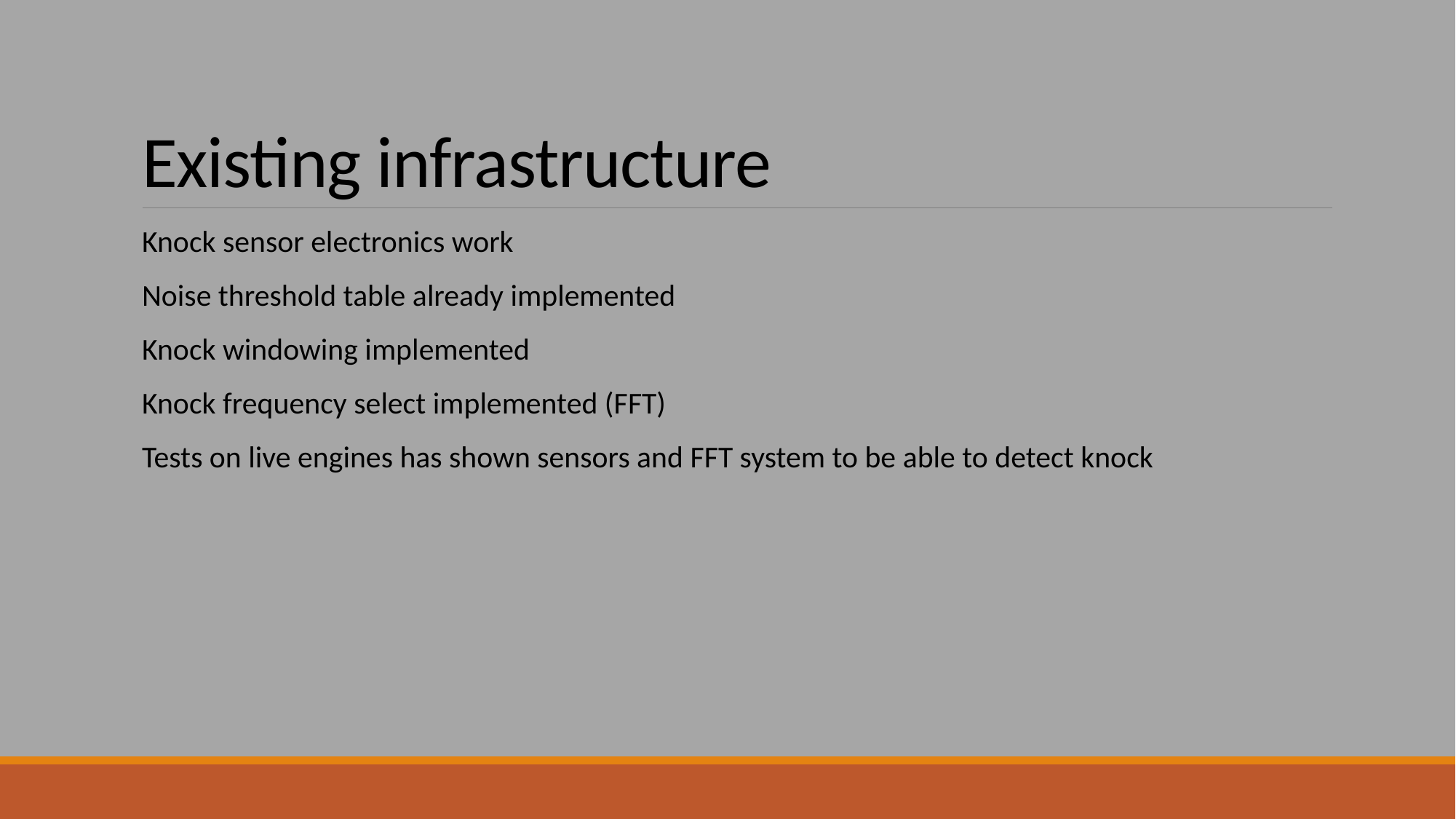

# Existing infrastructure
Knock sensor electronics work
Noise threshold table already implemented
Knock windowing implemented
Knock frequency select implemented (FFT)
Tests on live engines has shown sensors and FFT system to be able to detect knock